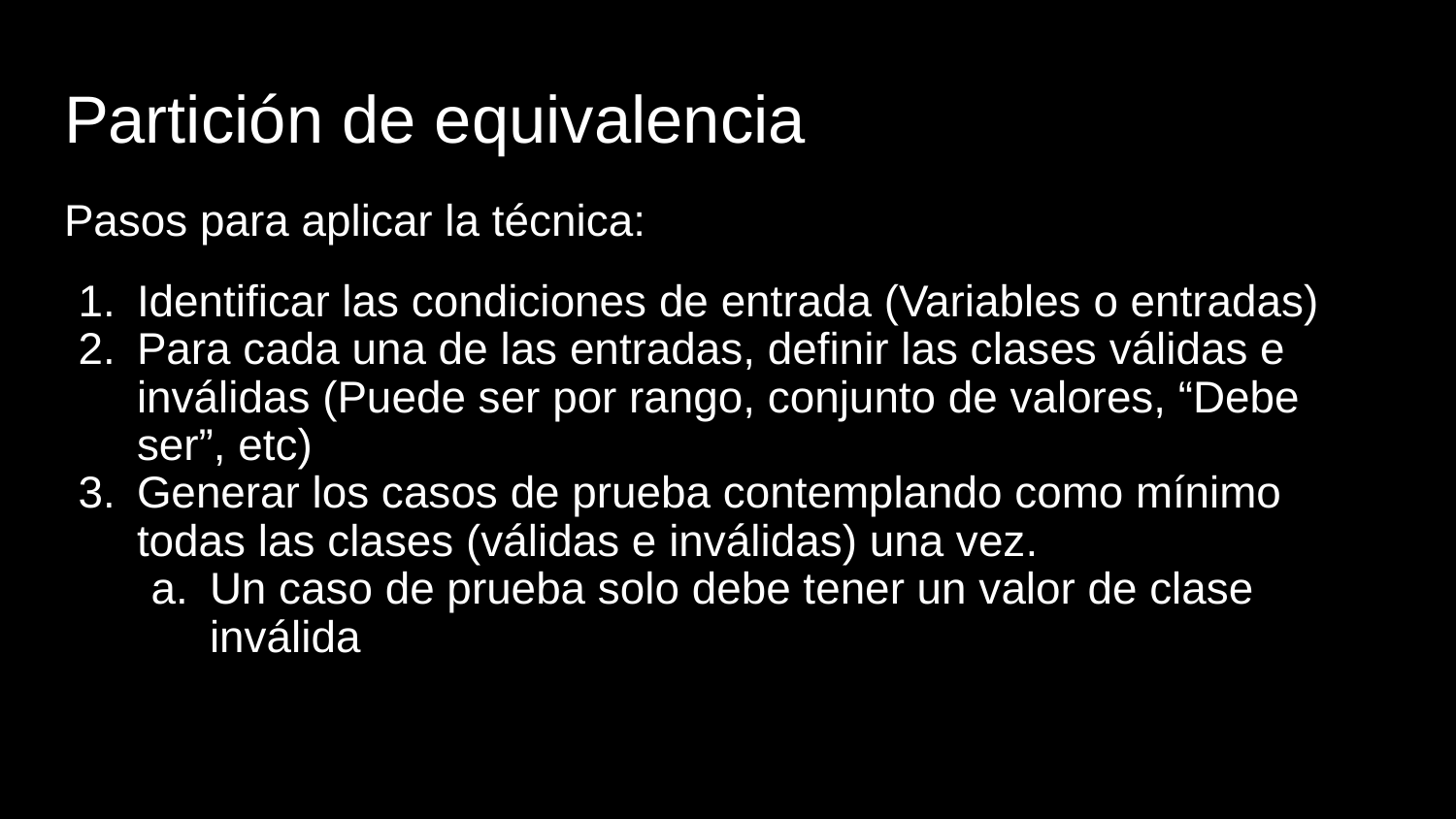

# Partición de equivalencia
Pasos para aplicar la técnica:
Identificar las condiciones de entrada (Variables o entradas)
Para cada una de las entradas, definir las clases válidas e inválidas (Puede ser por rango, conjunto de valores, “Debe ser”, etc)
Generar los casos de prueba contemplando como mínimo todas las clases (válidas e inválidas) una vez.
Un caso de prueba solo debe tener un valor de clase inválida